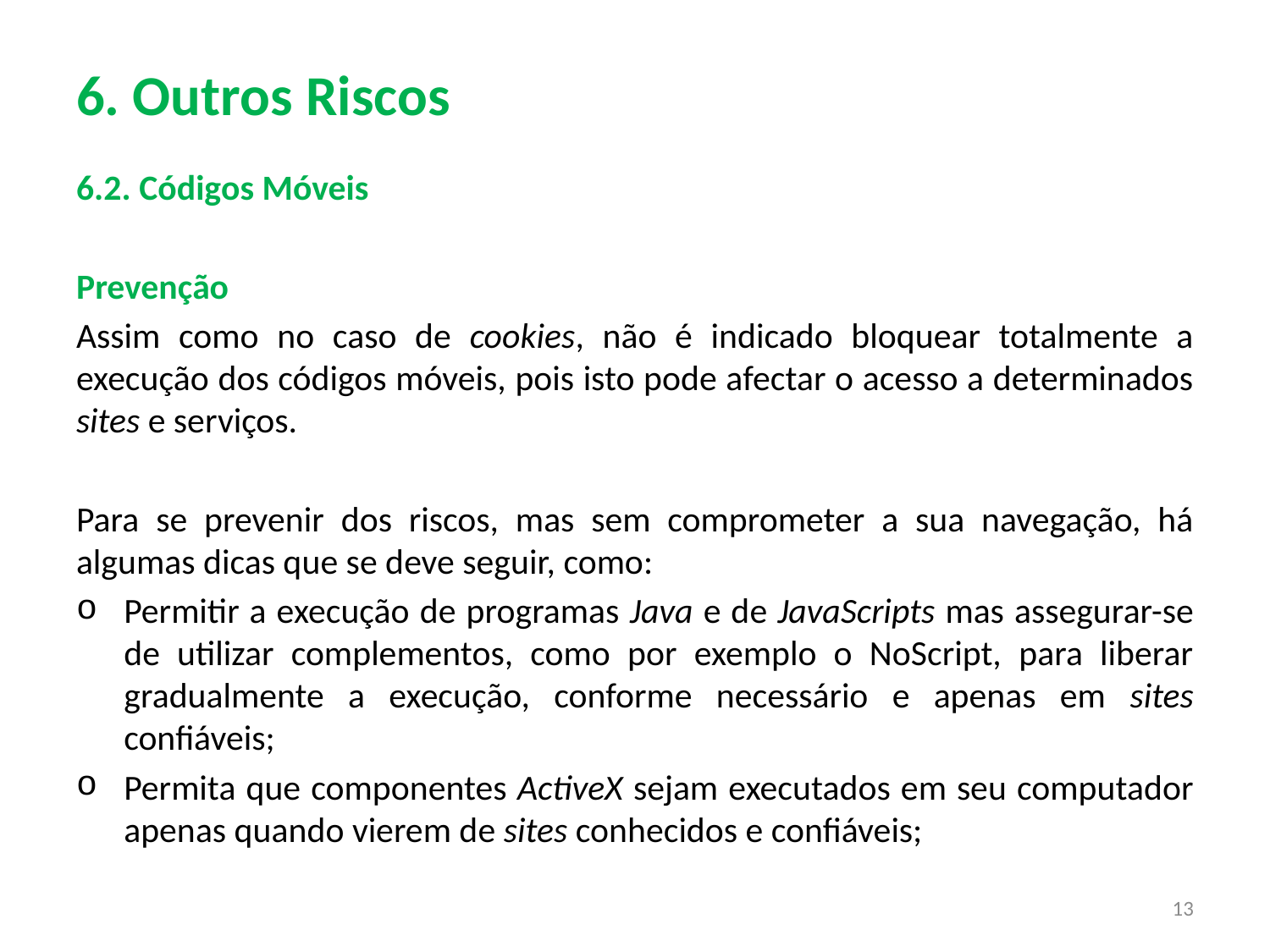

# 6. Outros Riscos
6.2. Códigos Móveis

Prevenção
Assim como no caso de cookies, não é indicado bloquear totalmente a execução dos códigos móveis, pois isto pode afectar o acesso a determinados sites e serviços.

Para se prevenir dos riscos, mas sem comprometer a sua navegação, há algumas dicas que se deve seguir, como:
Permitir a execução de programas Java e de JavaScripts mas assegurar-se de utilizar complementos, como por exemplo o NoScript, para liberar gradualmente a execução, conforme necessário e apenas em sites confiáveis;
Permita que componentes ActiveX sejam executados em seu computador apenas quando vierem de sites conhecidos e confiáveis;
13